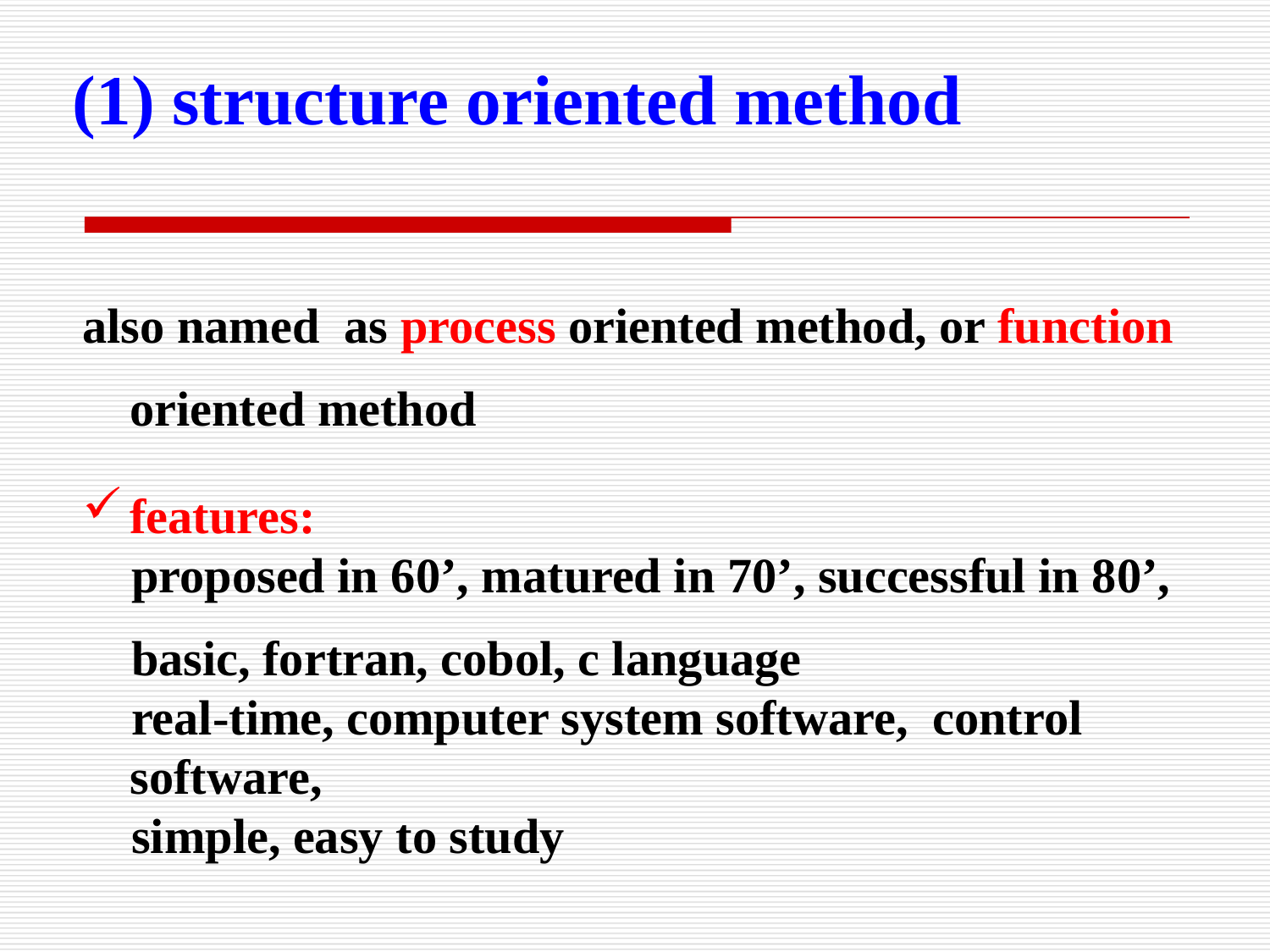

(1) structure oriented method
also named  as process oriented method, or function oriented method
features:
    proposed in 60’, matured in 70’, successful in 80’,
    basic, fortran, cobol, c language
    real-time, computer system software,  control software,
    simple, easy to study